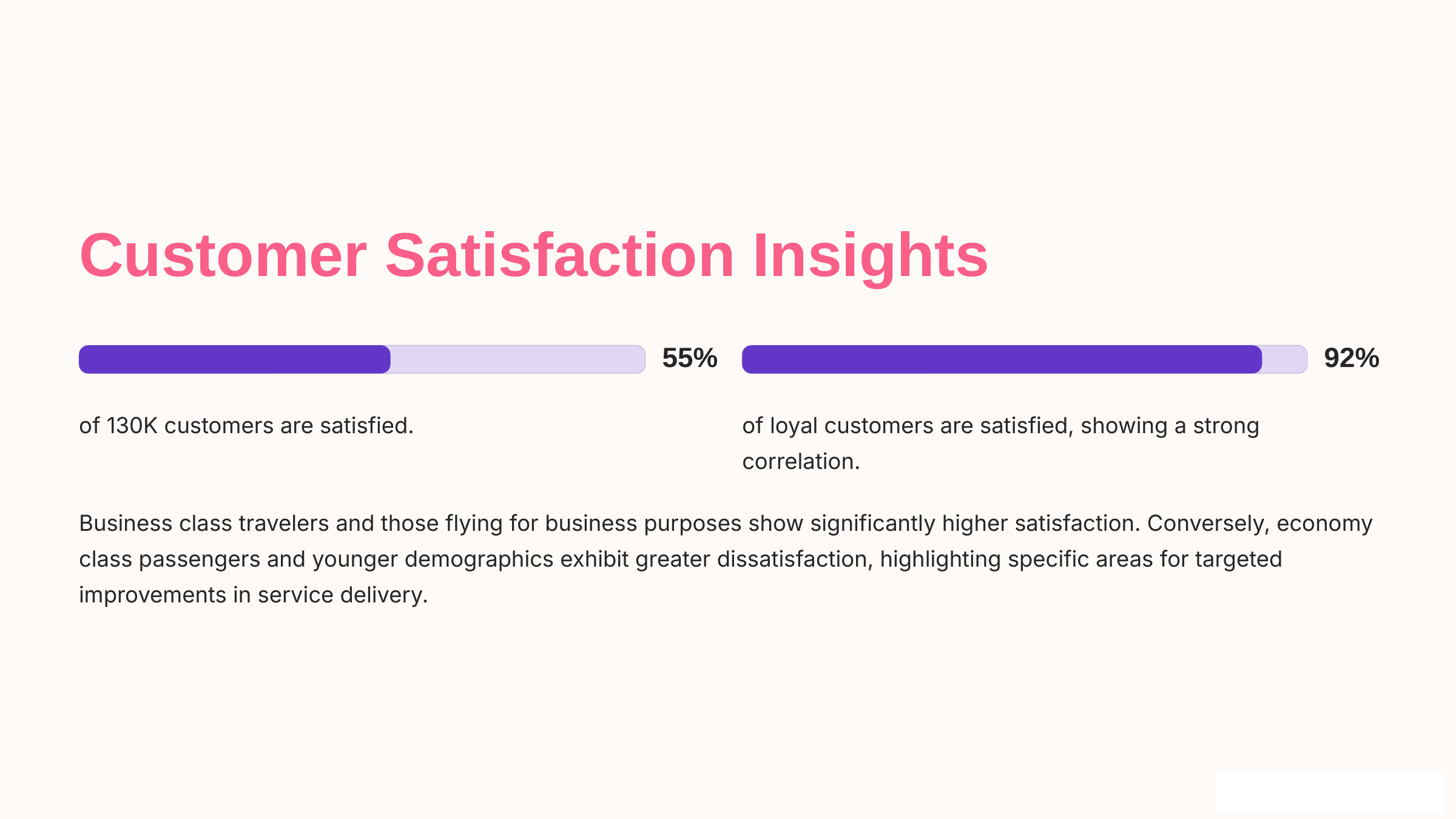

Customer Satisfaction Insights

55%

92%
of 130K customers are satisfied.
of loyal customers are satisfied, showing a strong correlation.
Business class travelers and those flying for business purposes show significantly higher satisfaction. Conversely, economy class passengers and younger demographics exhibit greater dissatisfaction, highlighting specific areas for targeted improvements in service delivery.